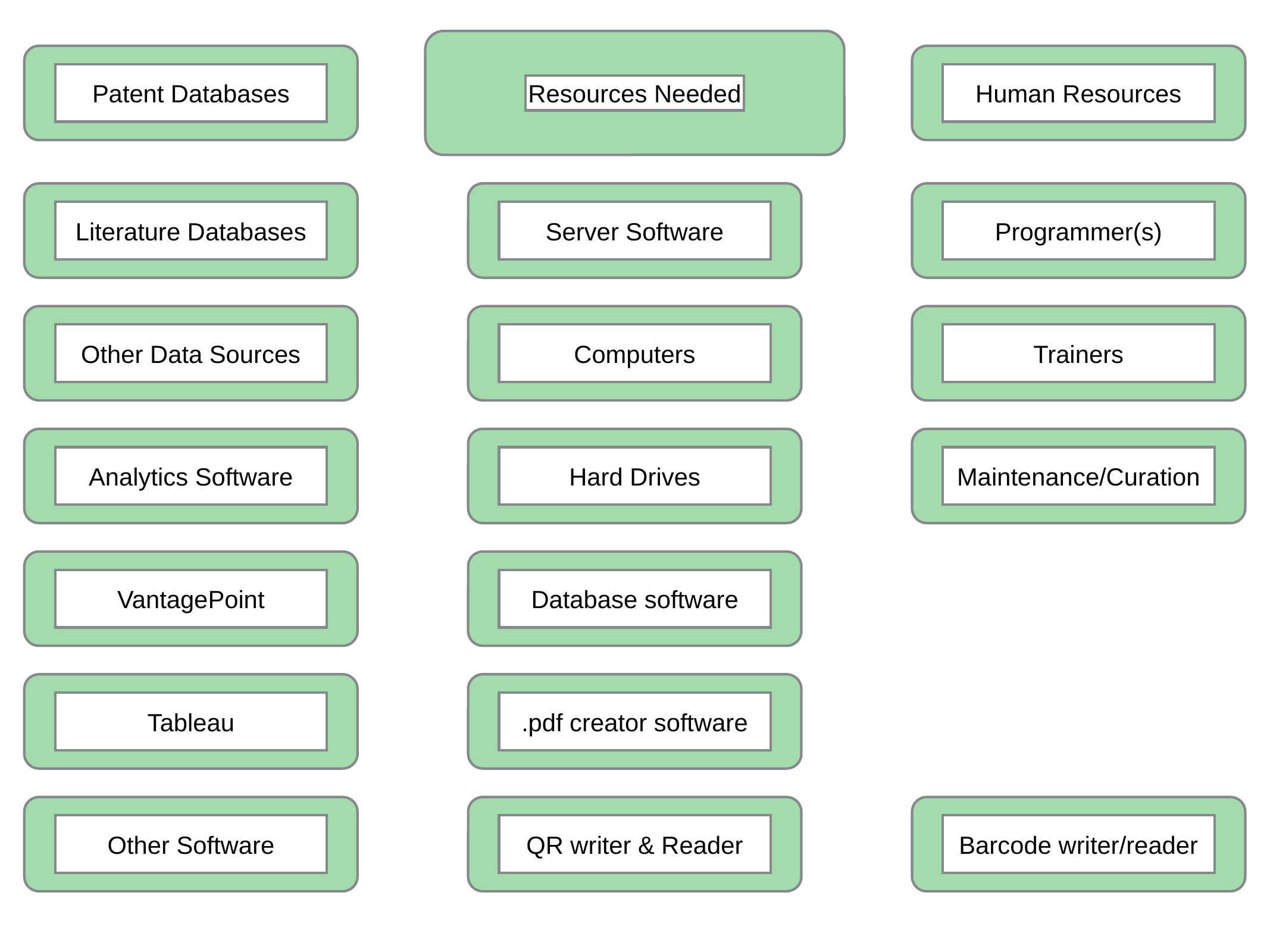

Resources Needed

Patent Databases

Human Resources

Literature Databases

Server Software

Programmer(s)

Other Data Sources

Computers

Trainers

Analytics Software

Hard Drives

Maintenance/Curation

VantagePoint

Database software

Tableau

.pdf creator software

Other Software

QR writer & Reader

Barcode writer/reader